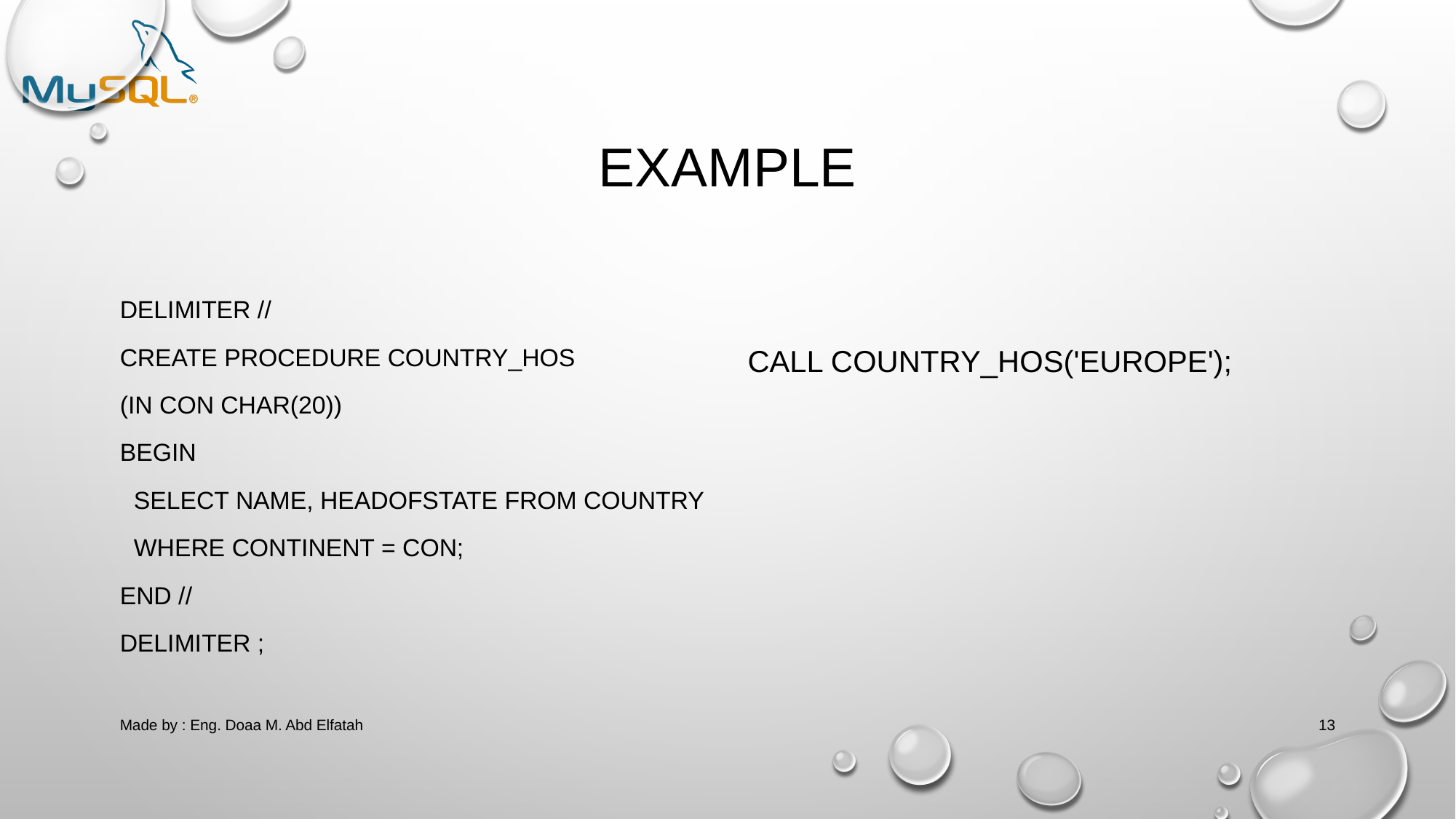

# Example
DELIMITER //
CREATE PROCEDURE country_hos
(IN con CHAR(20))
BEGIN
  SELECT Name, HeadOfState FROM Country
  WHERE Continent = con;
END //
DELIMITER ;
CALL country_hos('Europe');
Made by : Eng. Doaa M. Abd Elfatah
13